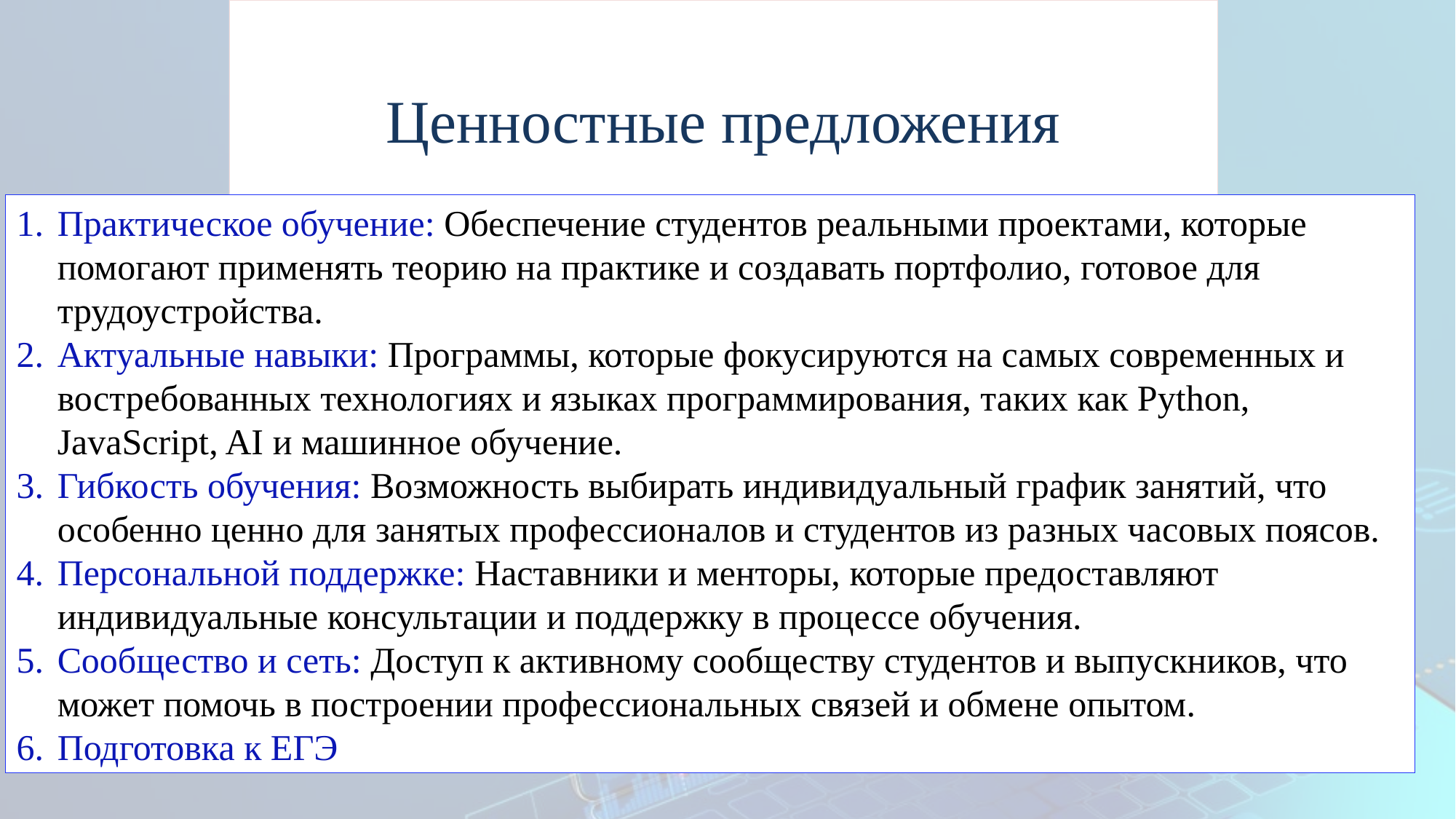

# Ценностные предложения
Практическое обучение: Обеспечение студентов реальными проектами, которые помогают применять теорию на практике и создавать портфолио, готовое для трудоустройства.
Актуальные навыки: Программы, которые фокусируются на самых современных и востребованных технологиях и языках программирования, таких как Python, JavaScript, AI и машинное обучение.
Гибкость обучения: Возможность выбирать индивидуальный график занятий, что особенно ценно для занятых профессионалов и студентов из разных часовых поясов.
Персональной поддержке: Наставники и менторы, которые предоставляют индивидуальные консультации и поддержку в процессе обучения.
Сообщество и сеть: Доступ к активному сообществу студентов и выпускников, что может помочь в построении профессиональных связей и обмене опытом.
Подготовка к ЕГЭ